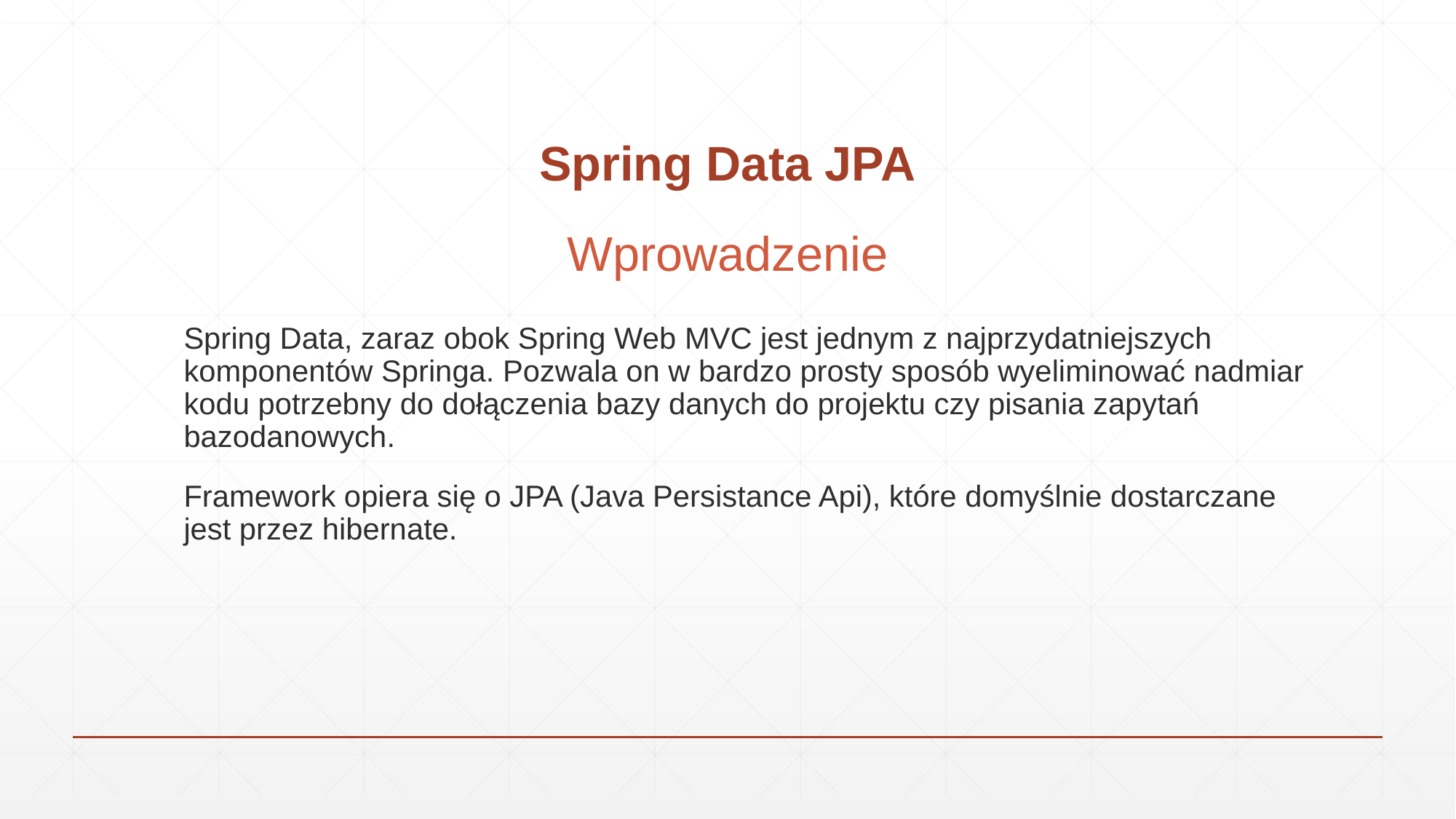

# Spring Data JPA
Wprowadzenie
Spring Data, zaraz obok Spring Web MVC jest jednym z najprzydatniejszych komponentów Springa. Pozwala on w bardzo prosty sposób wyeliminować nadmiar kodu potrzebny do dołączenia bazy danych do projektu czy pisania zapytań bazodanowych.
Framework opiera się o JPA (Java Persistance Api), które domyślnie dostarczane jest przez hibernate.